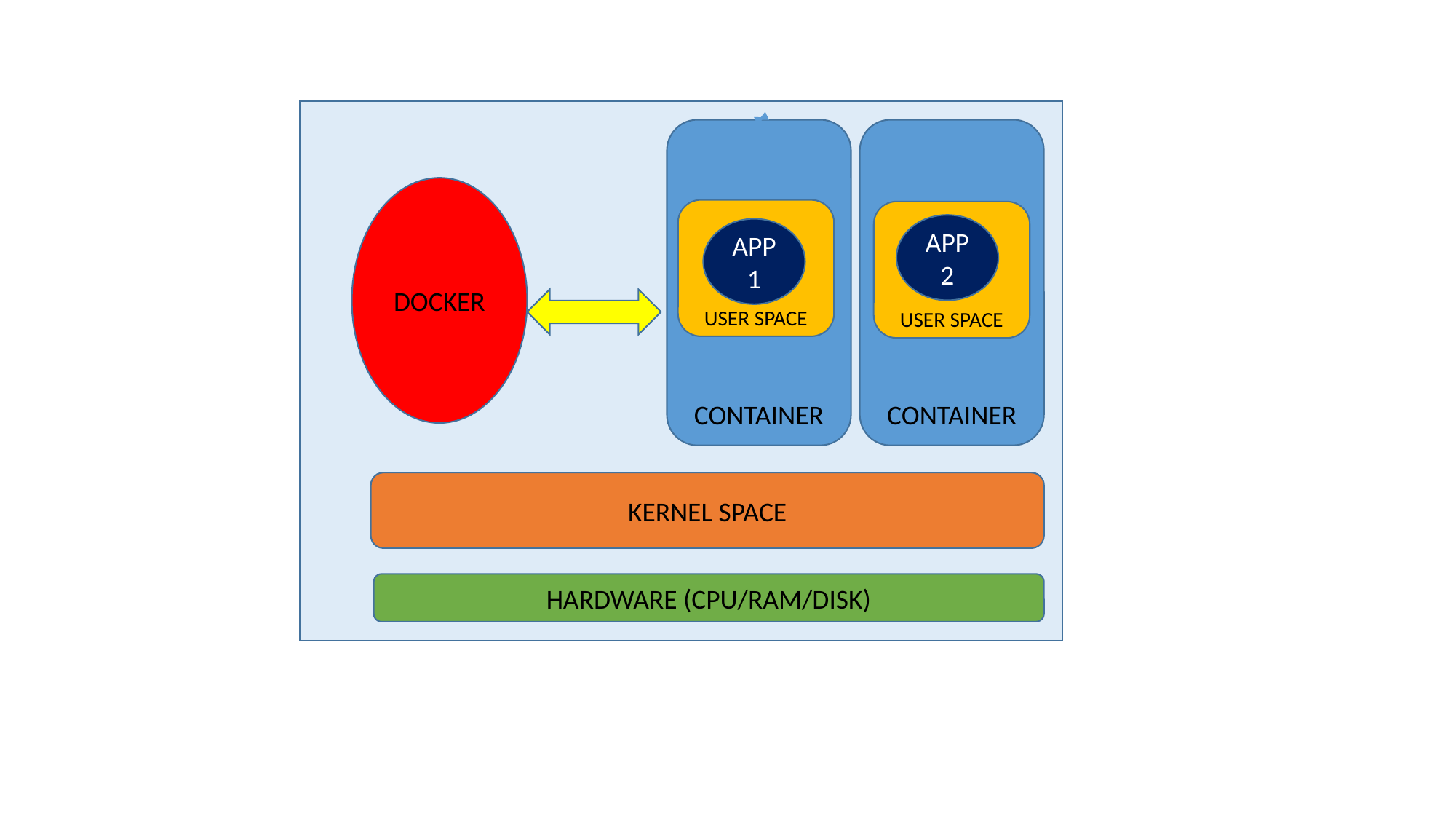

CONTAINER

CONTAINER
DOCKER

USER SPACE

USER SPACE
APP2
APP1

KERNEL SPACE
HARDWARE (CPU/RAM/DISK)